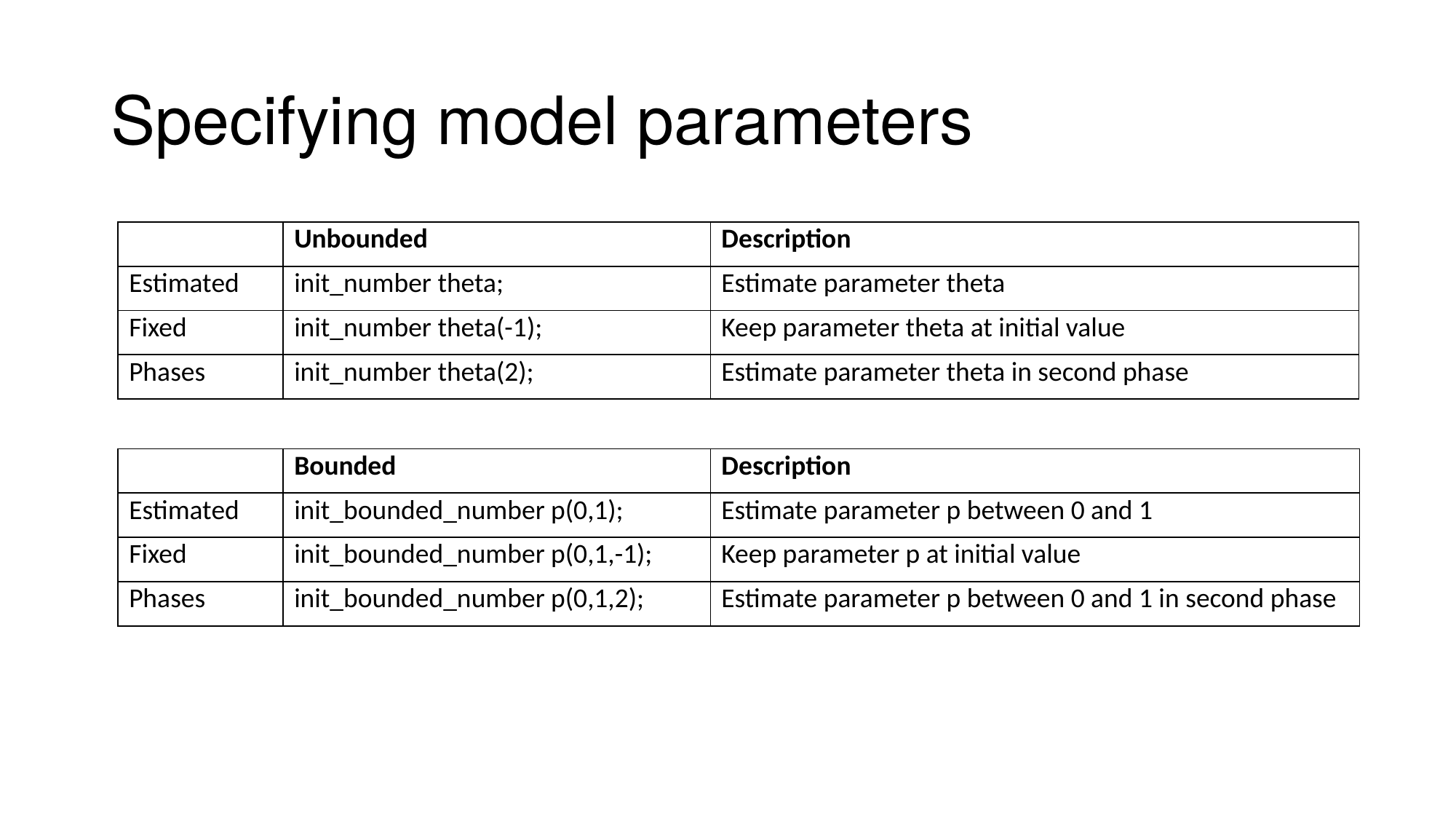

# Specifying model parameters
|  | Unbounded | Description |
| --- | --- | --- |
| Estimated | init\_number theta; | Estimate parameter theta |
| Fixed | init\_number theta(-1); | Keep parameter theta at initial value |
| Phases | init\_number theta(2); | Estimate parameter theta in second phase |
|  | Bounded | Description |
| --- | --- | --- |
| Estimated | init\_bounded\_number p(0,1); | Estimate parameter p between 0 and 1 |
| Fixed | init\_bounded\_number p(0,1,-1); | Keep parameter p at initial value |
| Phases | init\_bounded\_number p(0,1,2); | Estimate parameter p between 0 and 1 in second phase |